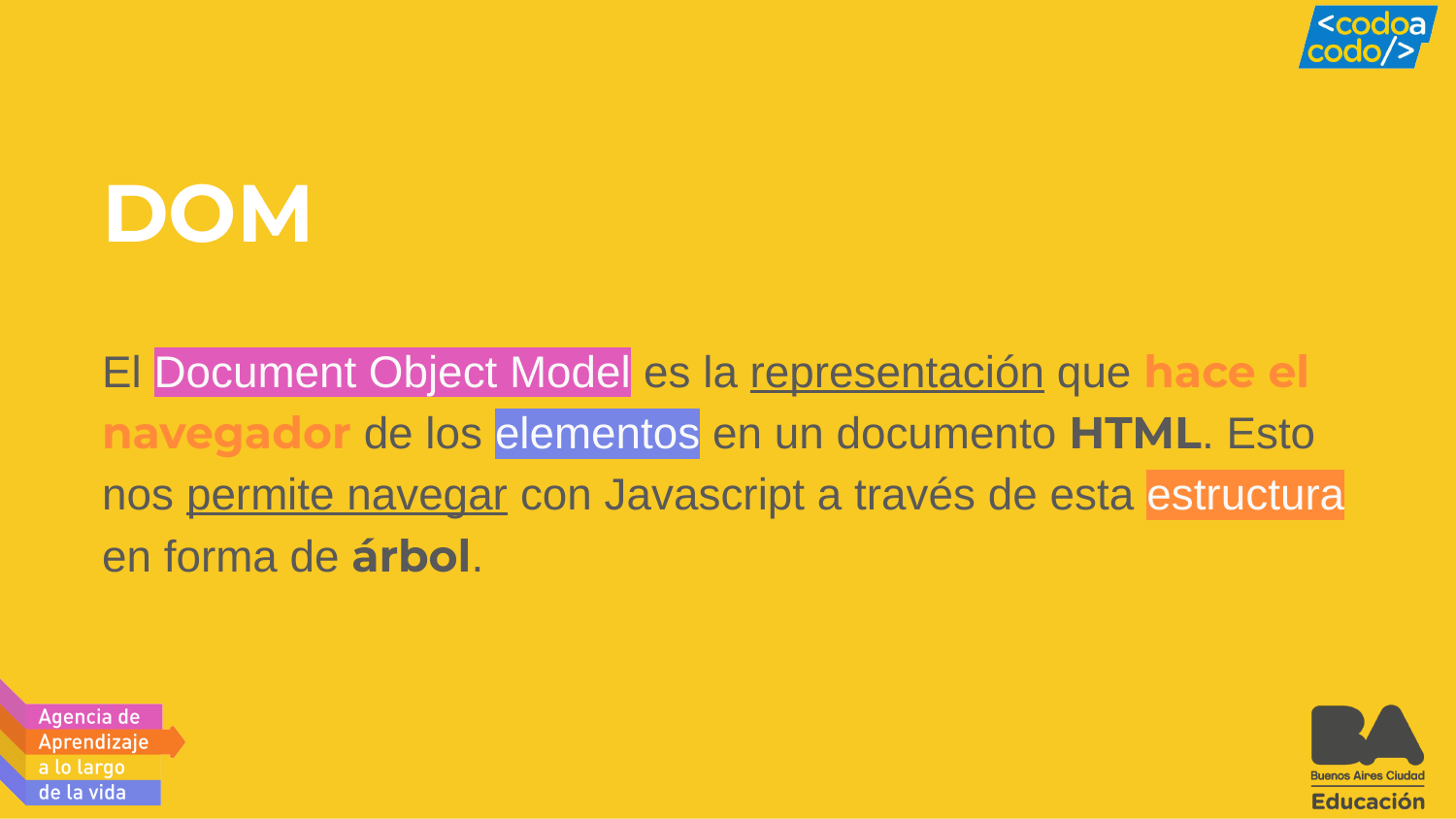

# DOM
El Document Object Model es la representación que hace el navegador de los elementos en un documento HTML. Esto nos permite navegar con Javascript a través de esta estructura en forma de árbol.